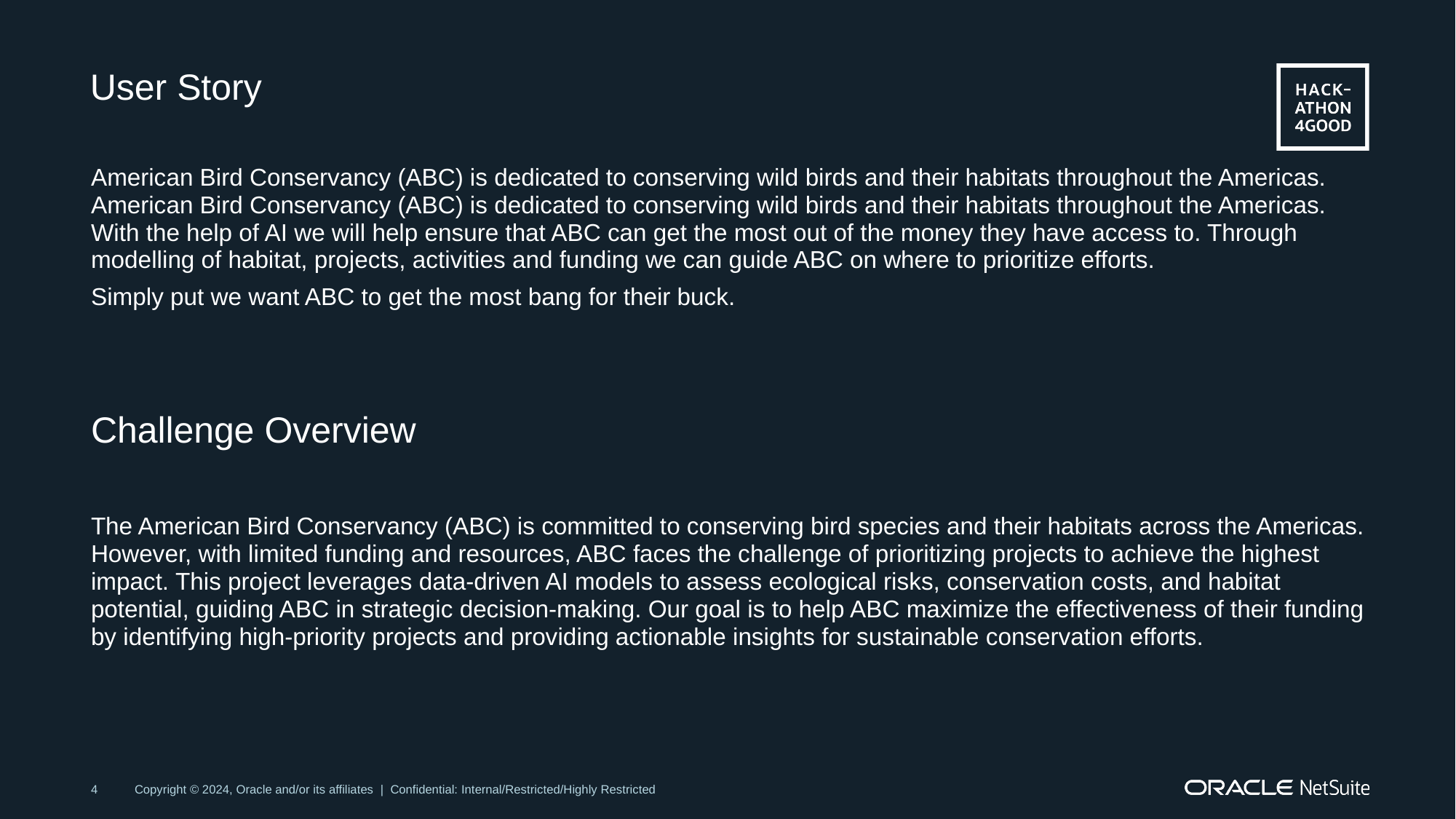

# User Story
American Bird Conservancy (ABC) is dedicated to conserving wild birds and their habitats throughout the Americas. American Bird Conservancy (ABC) is dedicated to conserving wild birds and their habitats throughout the Americas. With the help of AI we will help ensure that ABC can get the most out of the money they have access to. Through modelling of habitat, projects, activities and funding we can guide ABC on where to prioritize efforts.
Simply put we want ABC to get the most bang for their buck.

Challenge Overview

The American Bird Conservancy (ABC) is committed to conserving bird species and their habitats across the Americas. However, with limited funding and resources, ABC faces the challenge of prioritizing projects to achieve the highest impact. This project leverages data-driven AI models to assess ecological risks, conservation costs, and habitat potential, guiding ABC in strategic decision-making. Our goal is to help ABC maximize the effectiveness of their funding by identifying high-priority projects and providing actionable insights for sustainable conservation efforts.

4